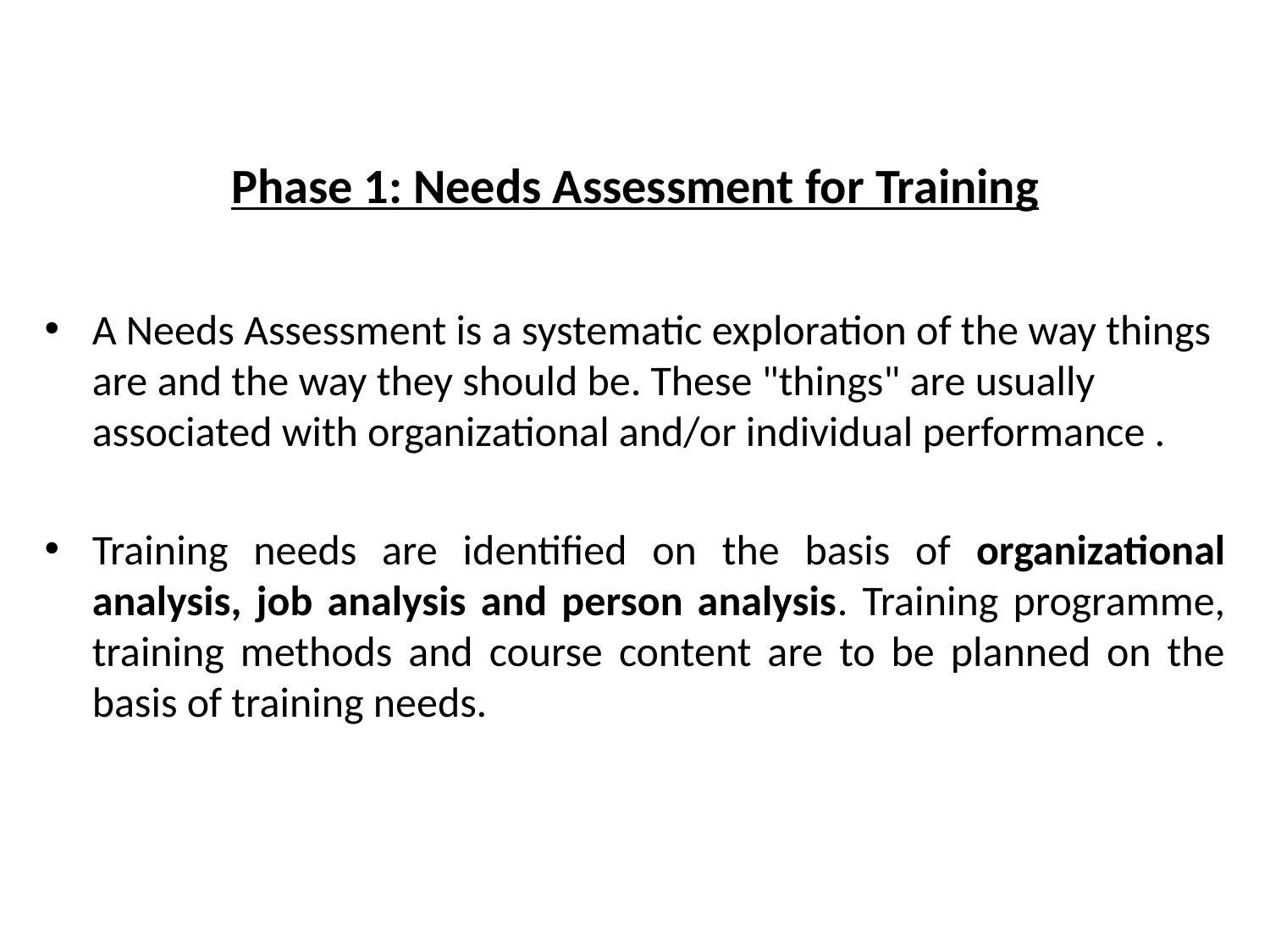

# Phase 1: Needs Assessment for Training
A Needs Assessment is a systematic exploration of the way things are and the way they should be. These "things" are usually associated with organizational and/or individual performance .

Training needs are identified on the basis of organizational analysis, job analysis and person analysis. Training programme, training methods and course content are to be planned on the basis of training needs.
9